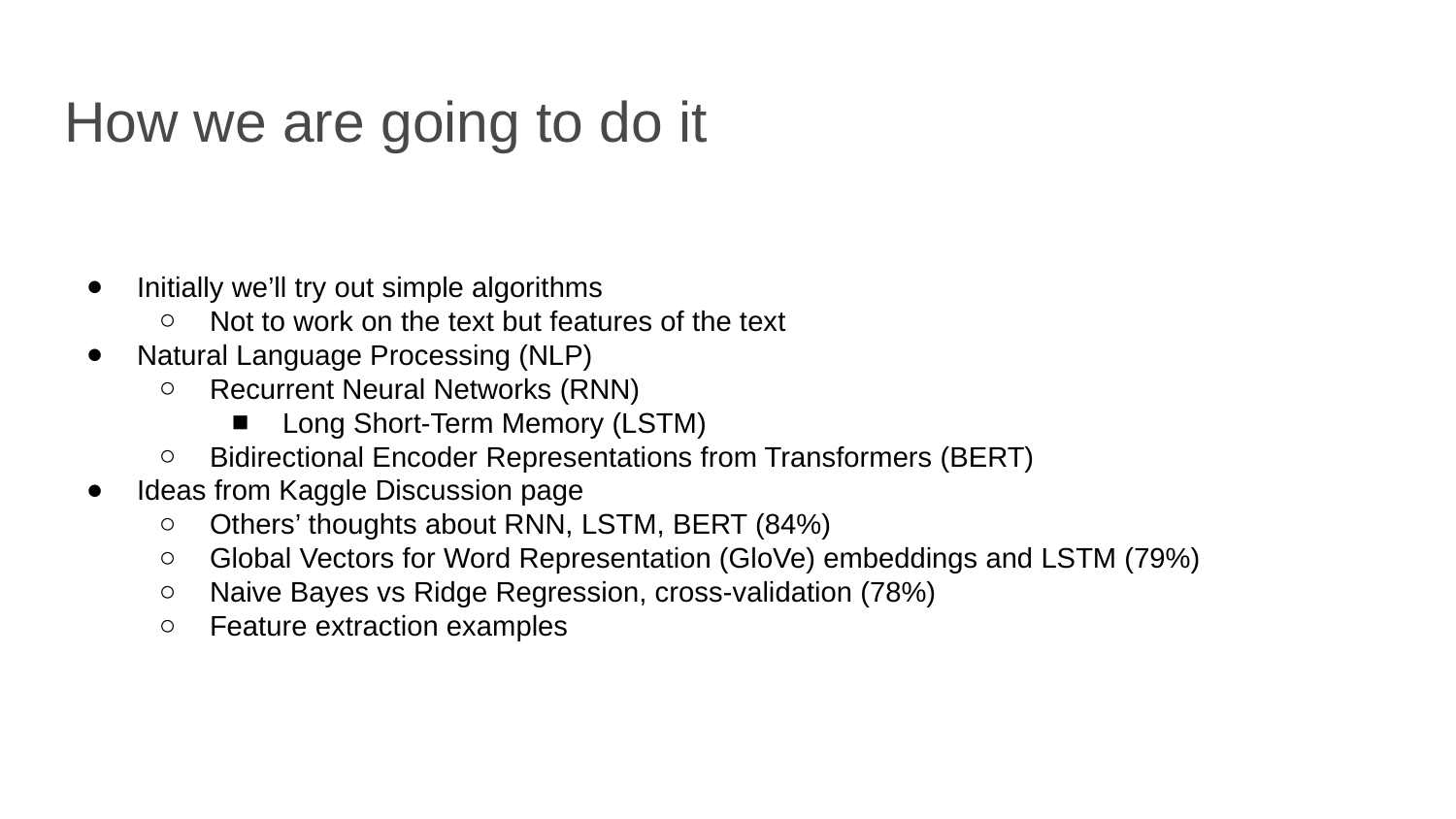

# How we are going to do it
Initially we’ll try out simple algorithms
Not to work on the text but features of the text
Natural Language Processing (NLP)
Recurrent Neural Networks (RNN)
Long Short-Term Memory (LSTM)
Bidirectional Encoder Representations from Transformers (BERT)
Ideas from Kaggle Discussion page
Others’ thoughts about RNN, LSTM, BERT (84%)
Global Vectors for Word Representation (GloVe) embeddings and LSTM (79%)
Naive Bayes vs Ridge Regression, cross-validation (78%)
Feature extraction examples